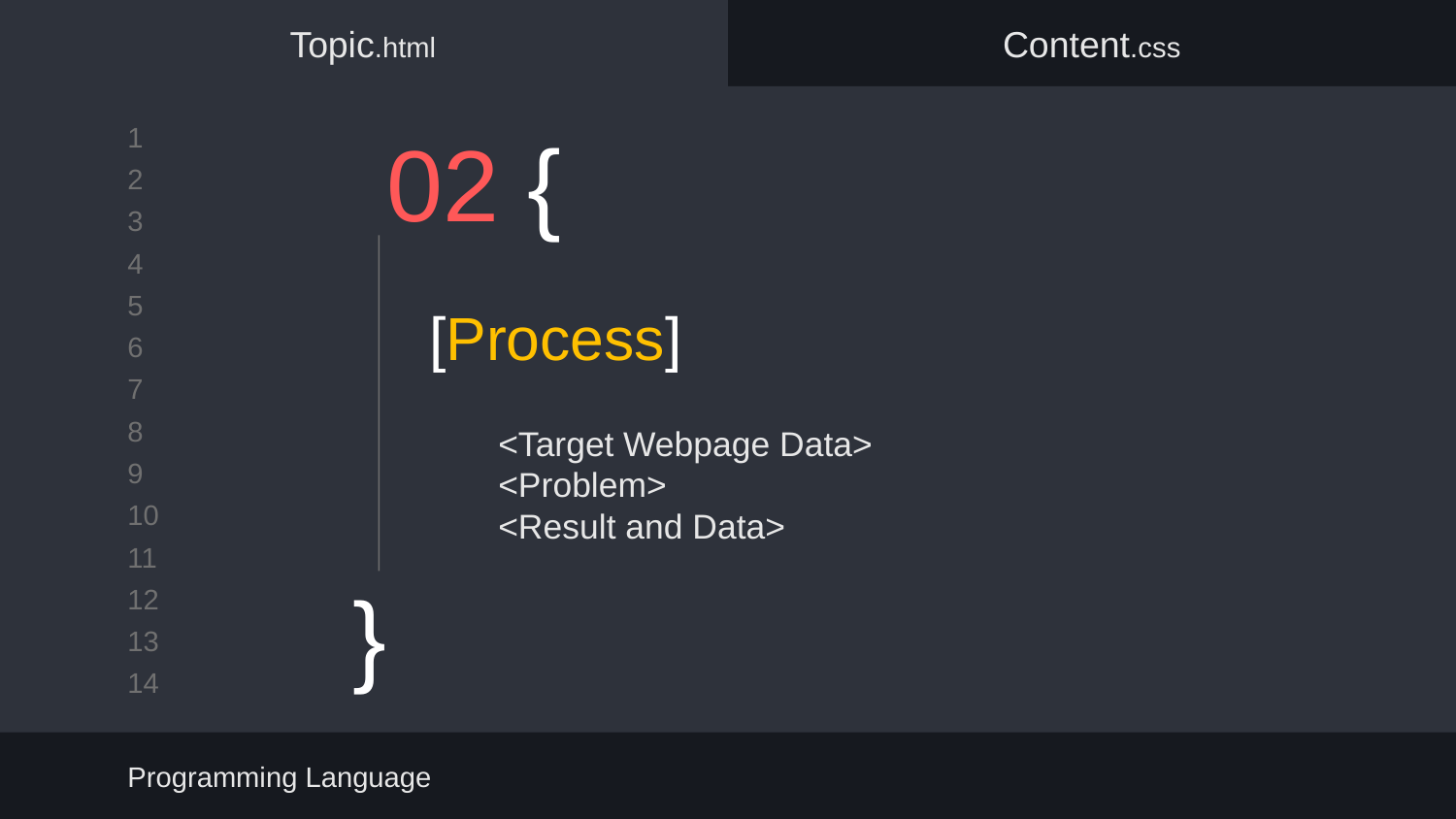

Topic.html
Content.css
# 02 {
[Process]
<Target Webpage Data>
<Problem>
<Result and Data>

}
Programming Language